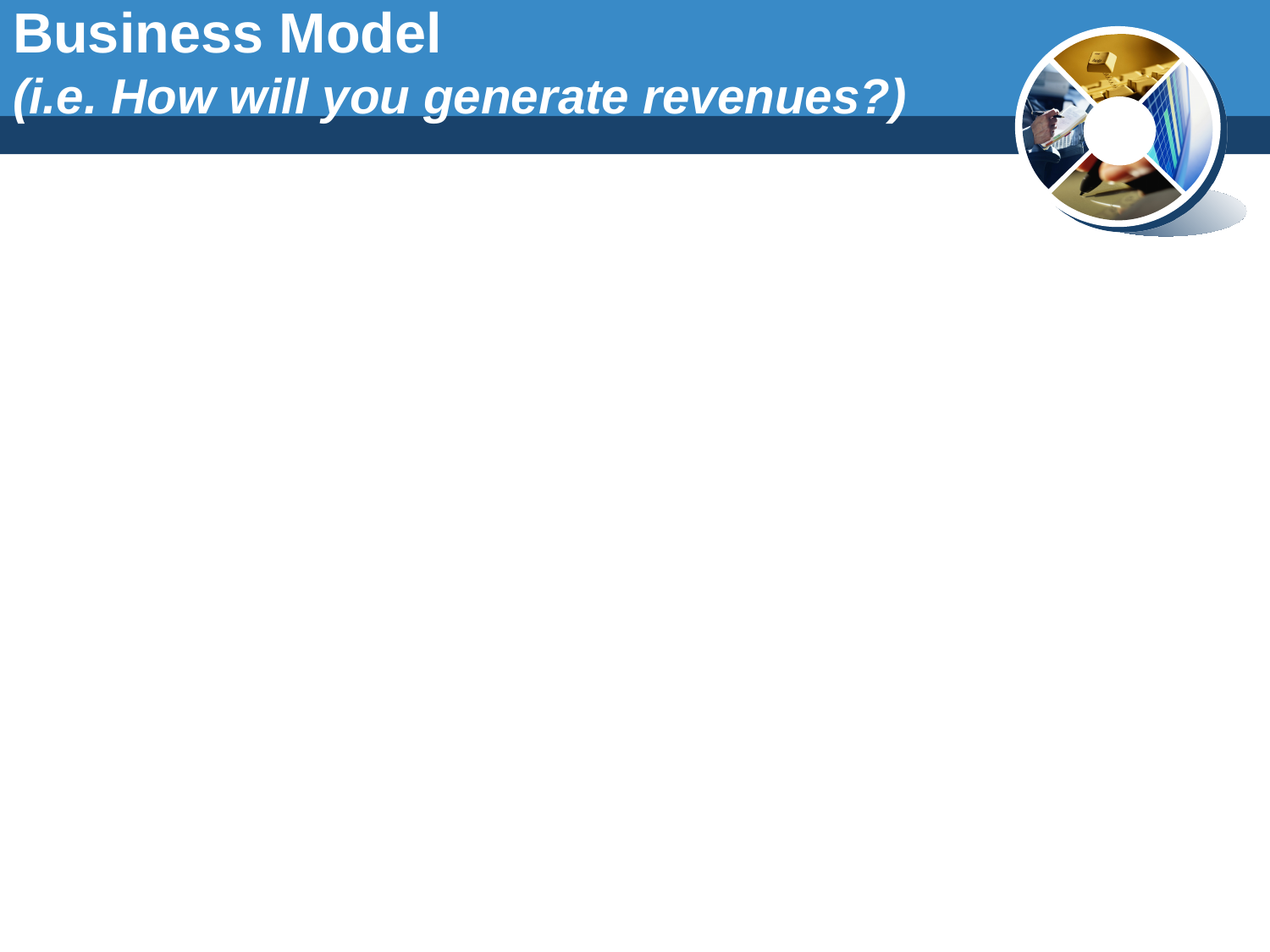

# Business Model (i.e. How will you generate revenues?)